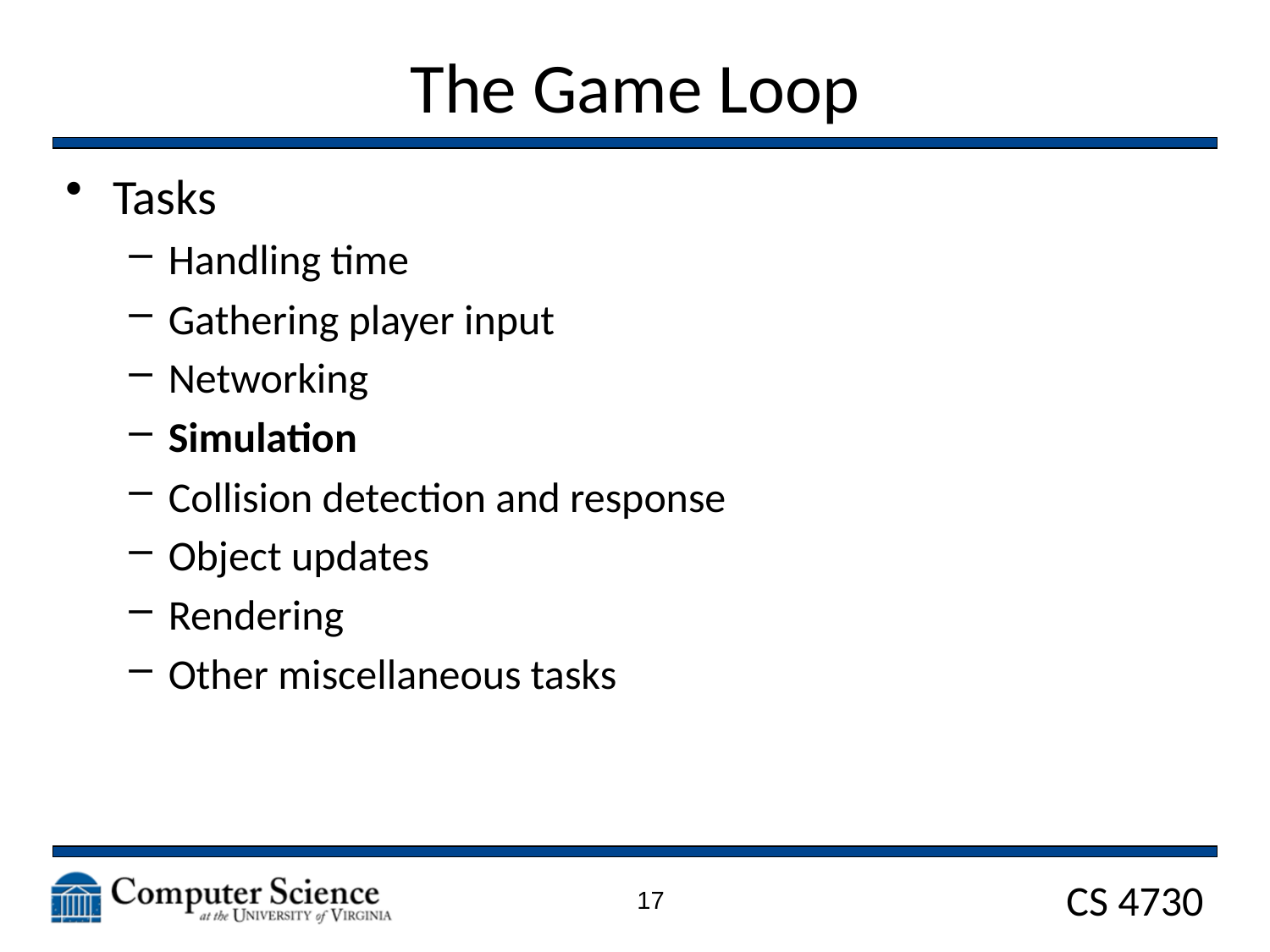

# The Game Loop
Tasks
Handling time
Gathering player input
Networking
Simulation
Collision detection and response
Object updates
Rendering
Other miscellaneous tasks

17